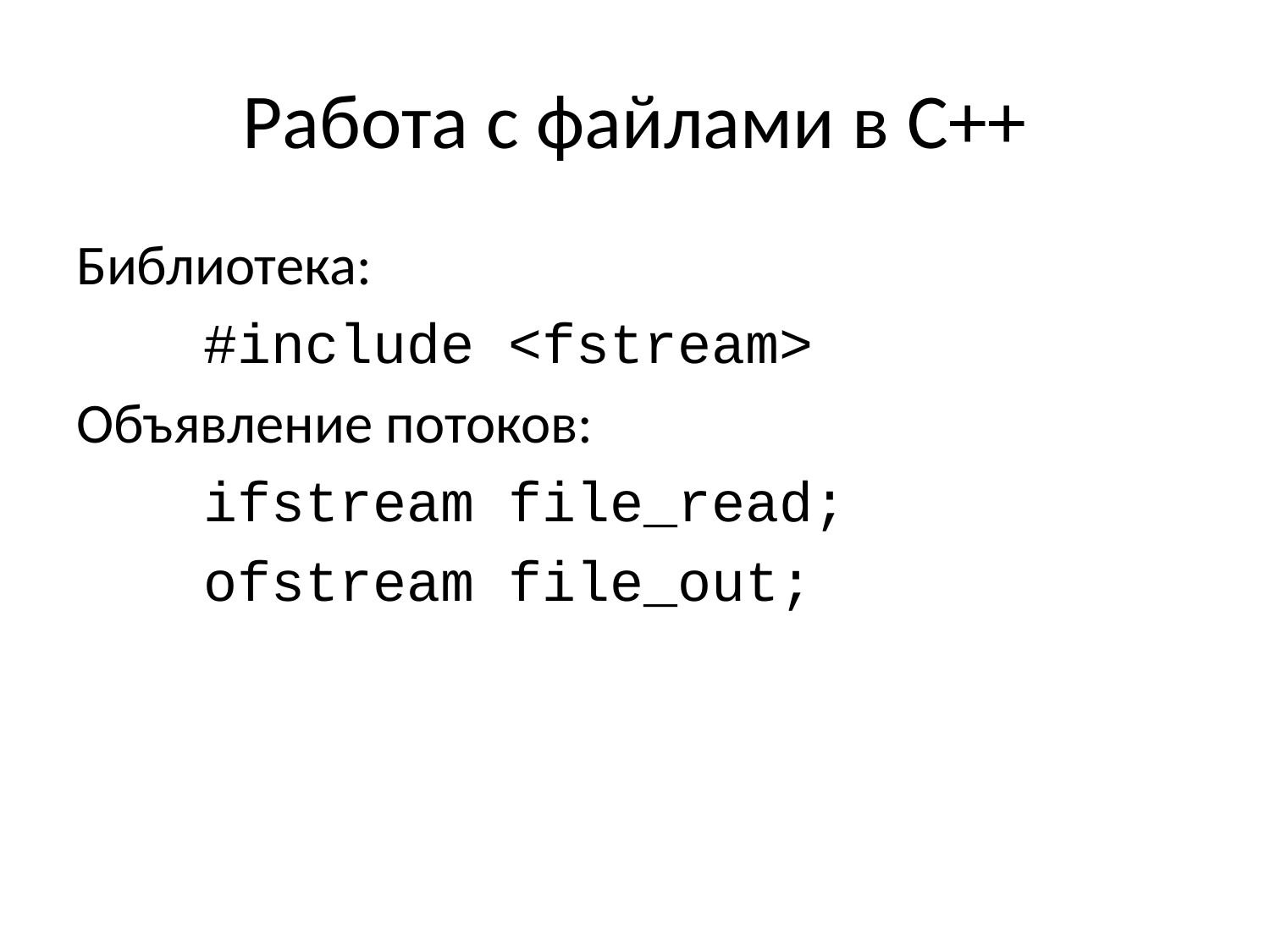

# Работа с файлами в С++
Библиотека:
	#include <fstream>
Объявление потоков:
	ifstream file_read;
	ofstream file_out;